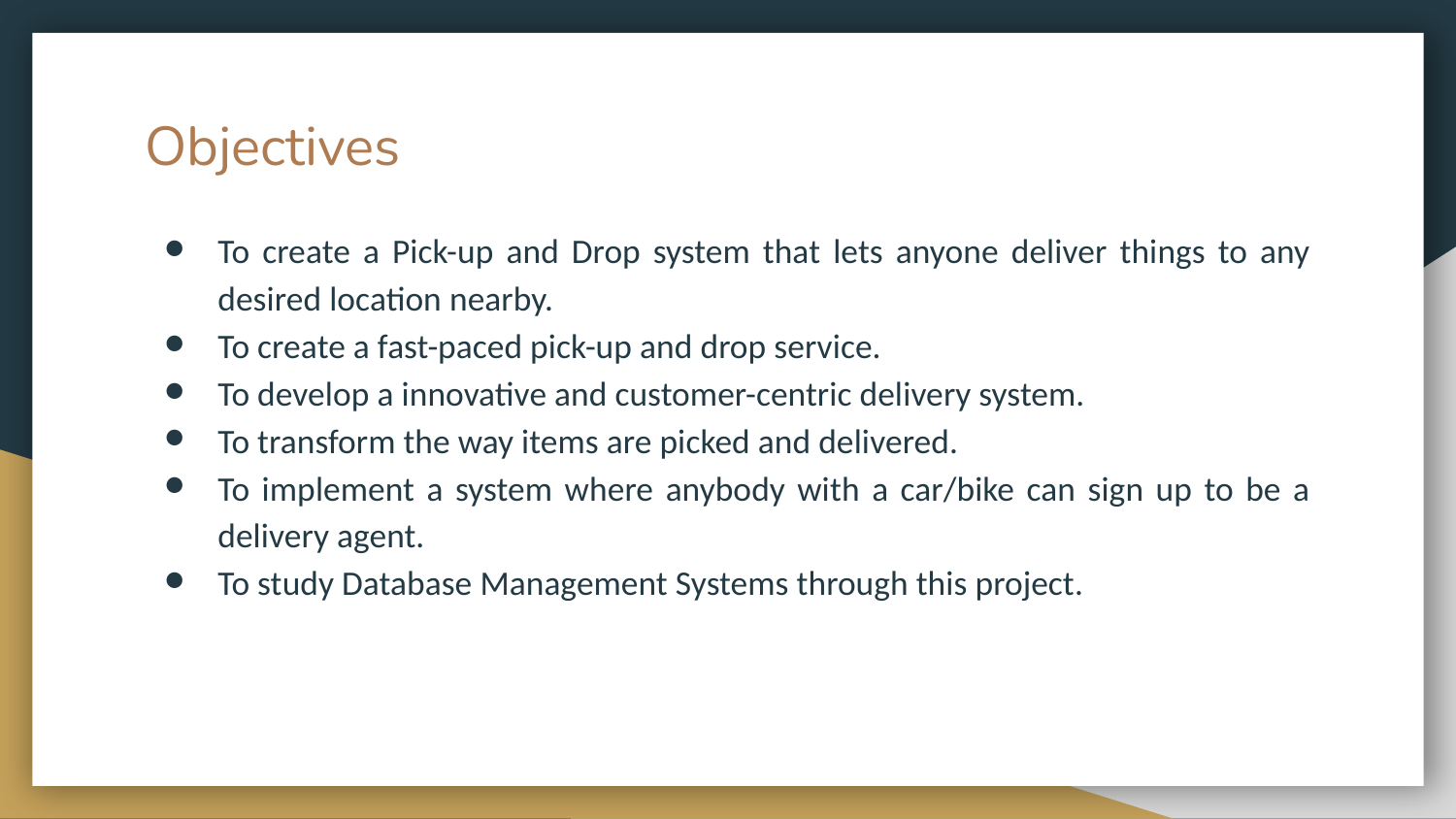

# Objectives
To create a Pick-up and Drop system that lets anyone deliver things to any desired location nearby.
To create a fast-paced pick-up and drop service.
To develop a innovative and customer-centric delivery system.
To transform the way items are picked and delivered.
To implement a system where anybody with a car/bike can sign up to be a delivery agent.
To study Database Management Systems through this project.